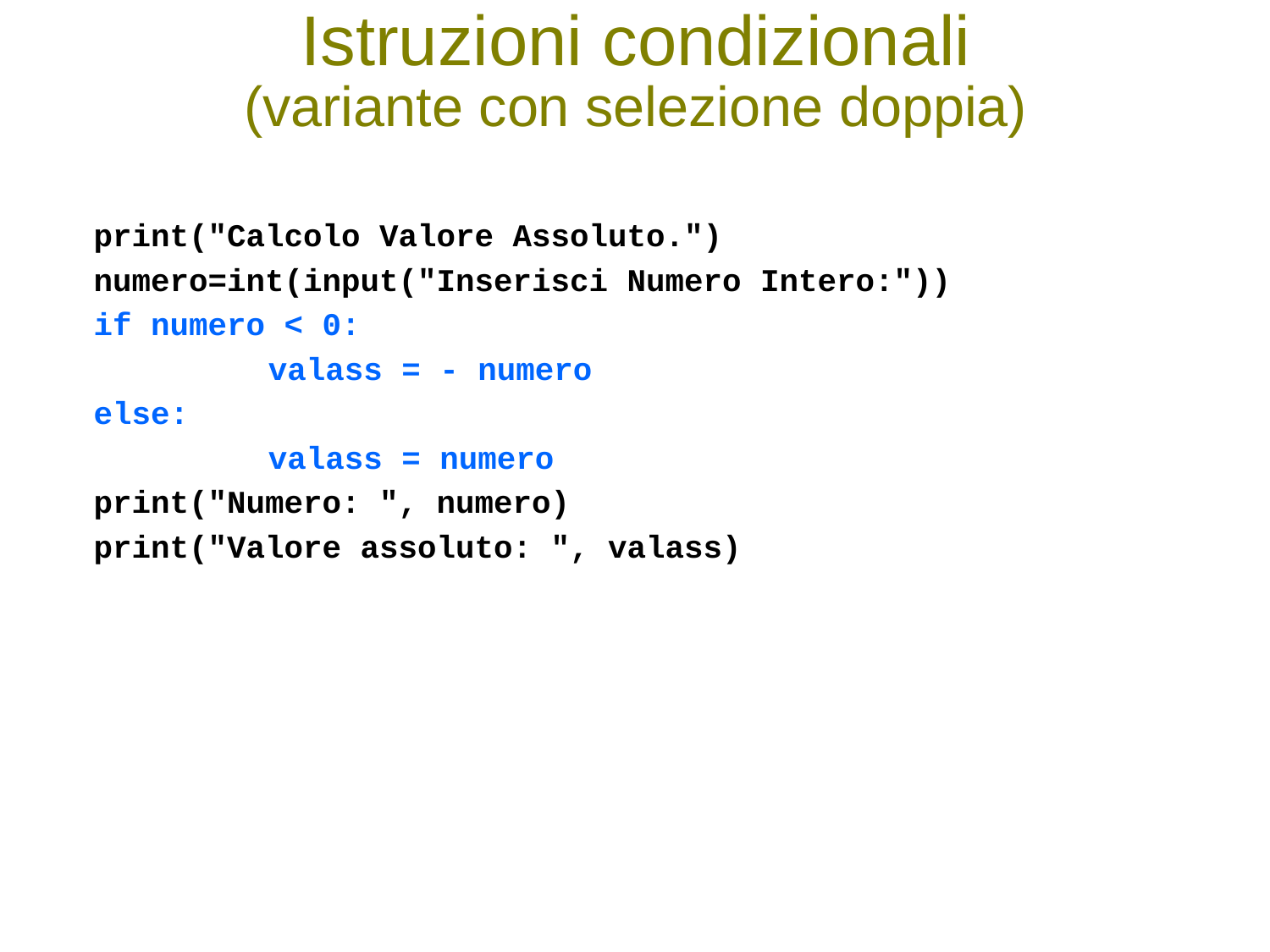

# Istruzioni condizionali (variante con selezione doppia)
print("Calcolo Valore Assoluto.")
numero=int(input("Inserisci Numero Intero:"))
if numero < 0:
		valass = - numero
else:
		valass = numero
print("Numero: ", numero)
print("Valore assoluto: ", valass)